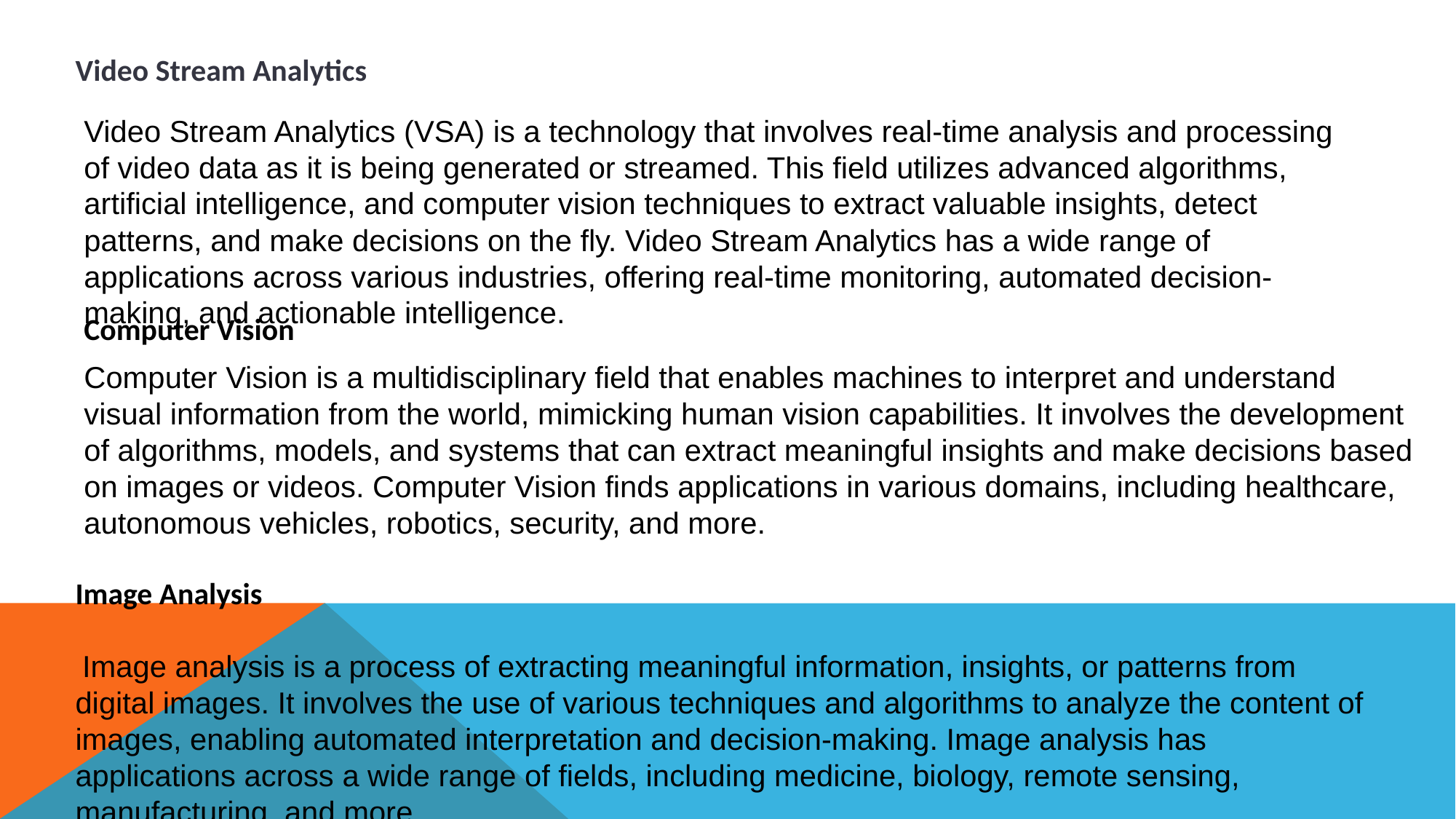

Video Stream Analytics

Video Stream Analytics (VSA) is a technology that involves real-time analysis and processing of video data as it is being generated or streamed. This field utilizes advanced algorithms, artificial intelligence, and computer vision techniques to extract valuable insights, detect patterns, and make decisions on the fly. Video Stream Analytics has a wide range of applications across various industries, offering real-time monitoring, automated decision-making, and actionable intelligence.
Computer Vision
Computer Vision is a multidisciplinary field that enables machines to interpret and understand visual information from the world, mimicking human vision capabilities. It involves the development of algorithms, models, and systems that can extract meaningful insights and make decisions based on images or videos. Computer Vision finds applications in various domains, including healthcare, autonomous vehicles, robotics, security, and more.
Image Analysis

 Image analysis is a process of extracting meaningful information, insights, or patterns from digital images. It involves the use of various techniques and algorithms to analyze the content of images, enabling automated interpretation and decision-making. Image analysis has applications across a wide range of fields, including medicine, biology, remote sensing, manufacturing, and more